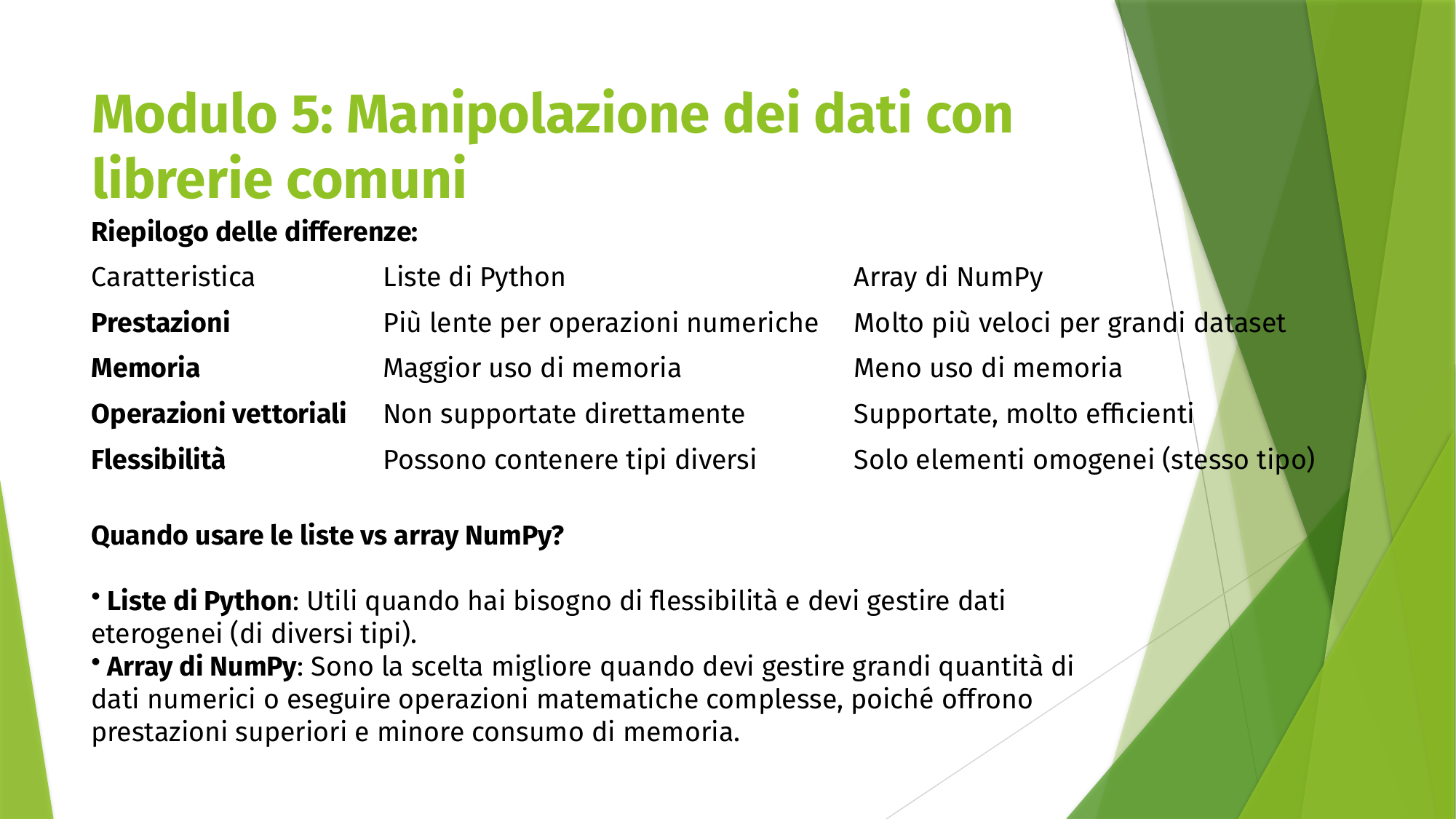

# Modulo 5: Manipolazione dei dati con librerie comuni

Riepilogo delle differenze:
| Caratteristica | Liste di Python | Array di NumPy |
| --- | --- | --- |
| Prestazioni | Più lente per operazioni numeriche | Molto più veloci per grandi dataset |
| Memoria | Maggior uso di memoria | Meno uso di memoria |
| Operazioni vettoriali | Non supportate direttamente | Supportate, molto efficienti |
| Flessibilità | Possono contenere tipi diversi | Solo elementi omogenei (stesso tipo) |
Quando usare le liste vs array NumPy?

 Liste di Python: Utili quando hai bisogno di flessibilità e devi gestire dati eterogenei (di diversi tipi).
 Array di NumPy: Sono la scelta migliore quando devi gestire grandi quantità di dati numerici o eseguire operazioni matematiche complesse, poiché offrono prestazioni superiori e minore consumo di memoria.